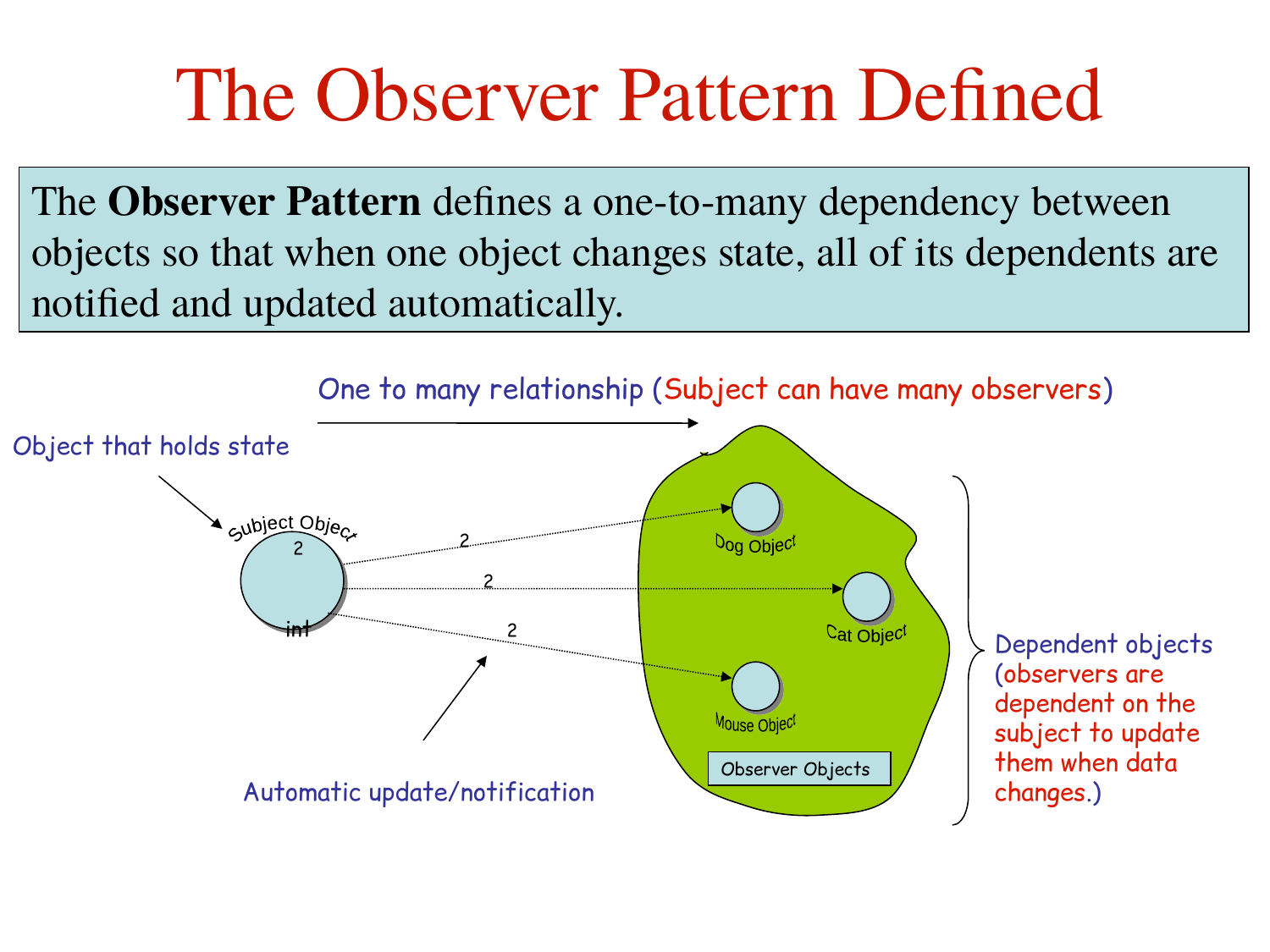

# The Observer Pattern Defined
The Observer Pattern defines a one-to-many dependency between objects so that when one object changes state, all of its dependents are notified and updated automatically.
One to many relationship (Subject can have many observers)

2
Subject Object
2

Dog Object

2

 int
2

Cat Object

Mouse Object
Observer Objects

Object that holds state

Dependent objects
(observers are dependent on the subject to update them when data changes.)

Automatic update/notification